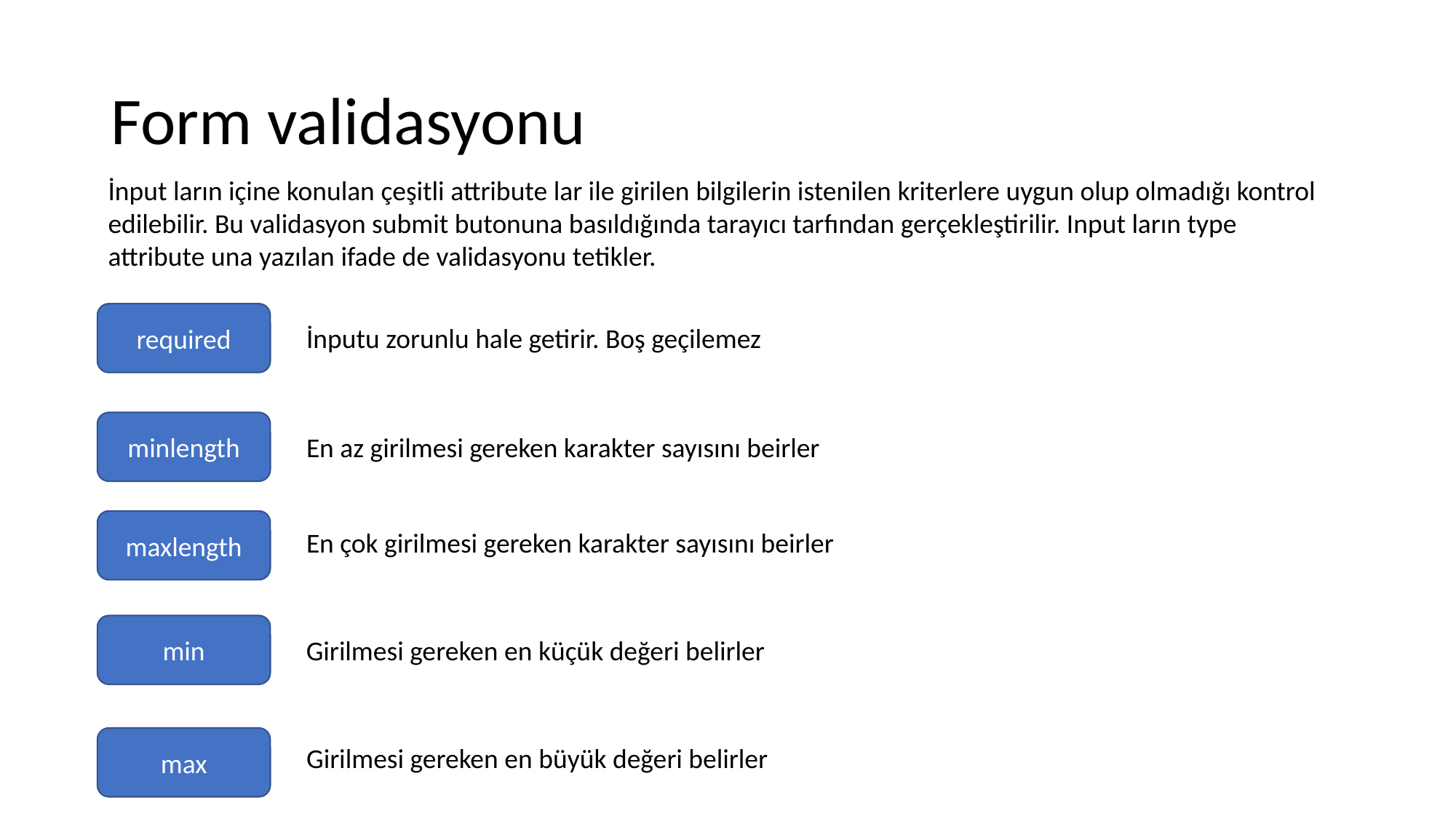

# Form validasyonu
İnput ların içine konulan çeşitli attribute lar ile girilen bilgilerin istenilen kriterlere uygun olup olmadığı kontrol edilebilir. Bu validasyon submit butonuna basıldığında tarayıcı tarfından gerçekleştirilir. Input ların type attribute una yazılan ifade de validasyonu tetikler.
required
İnputu zorunlu hale getirir. Boş geçilemez
minlength
En az girilmesi gereken karakter sayısını beirler
maxlength
En çok girilmesi gereken karakter sayısını beirler
min
Girilmesi gereken en küçük değeri belirler
max
Girilmesi gereken en büyük değeri belirler